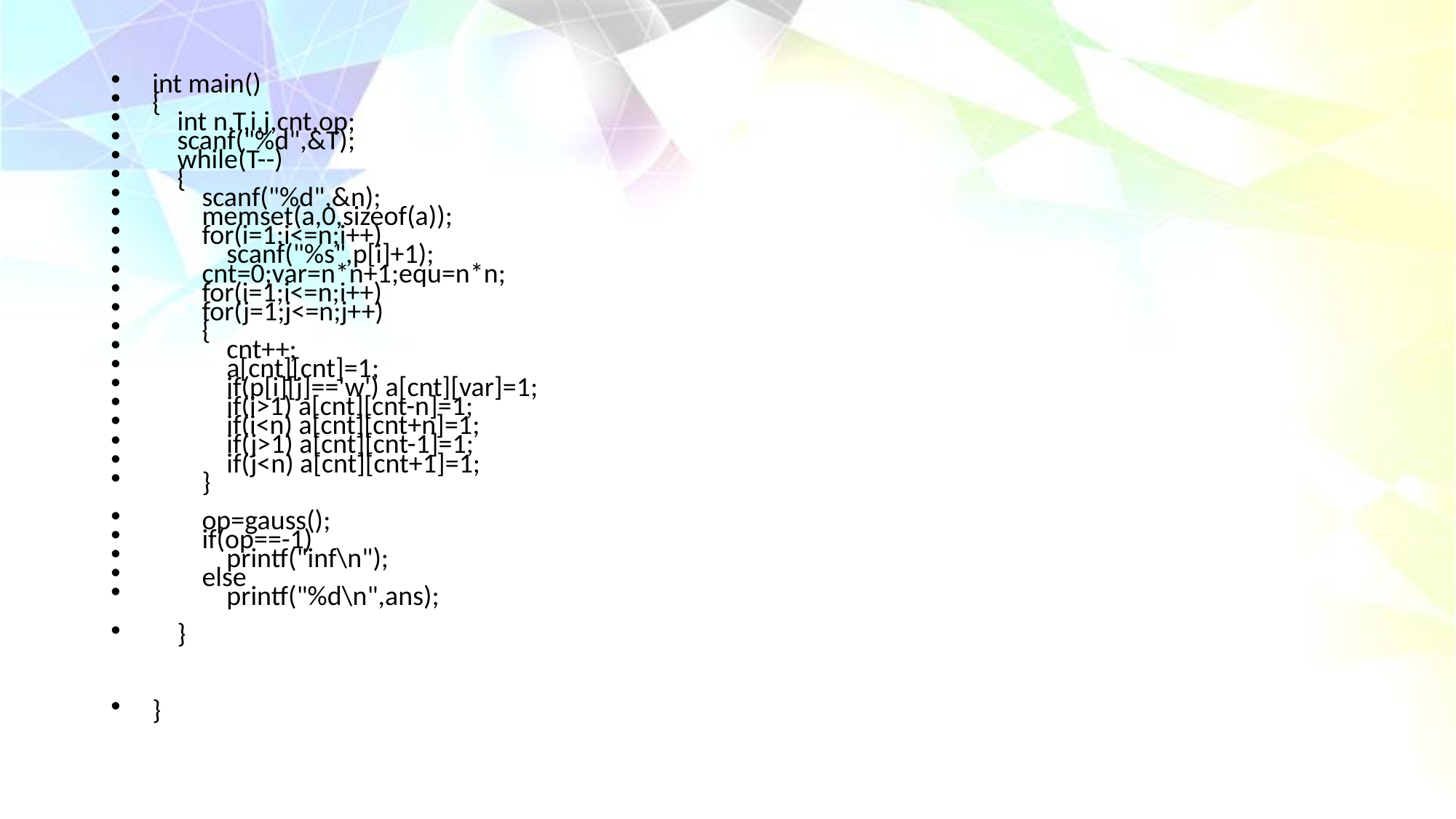

int main()
{
    int n,T,i,j,cnt,op;
    scanf("%d",&T);
    while(T--)
    {
        scanf("%d",&n);
        memset(a,0,sizeof(a));
        for(i=1;i<=n;i++)
            scanf("%s",p[i]+1);
        cnt=0;var=n*n+1;equ=n*n;
        for(i=1;i<=n;i++)
        for(j=1;j<=n;j++)
        {
            cnt++;
            a[cnt][cnt]=1;
            if(p[i][j]=='w') a[cnt][var]=1;
            if(i>1) a[cnt][cnt-n]=1;
            if(i<n) a[cnt][cnt+n]=1;
            if(j>1) a[cnt][cnt-1]=1;
            if(j<n) a[cnt][cnt+1]=1;
        }

        op=gauss();
        if(op==-1)
            printf("inf\n");
        else
            printf("%d\n",ans);

    }

}